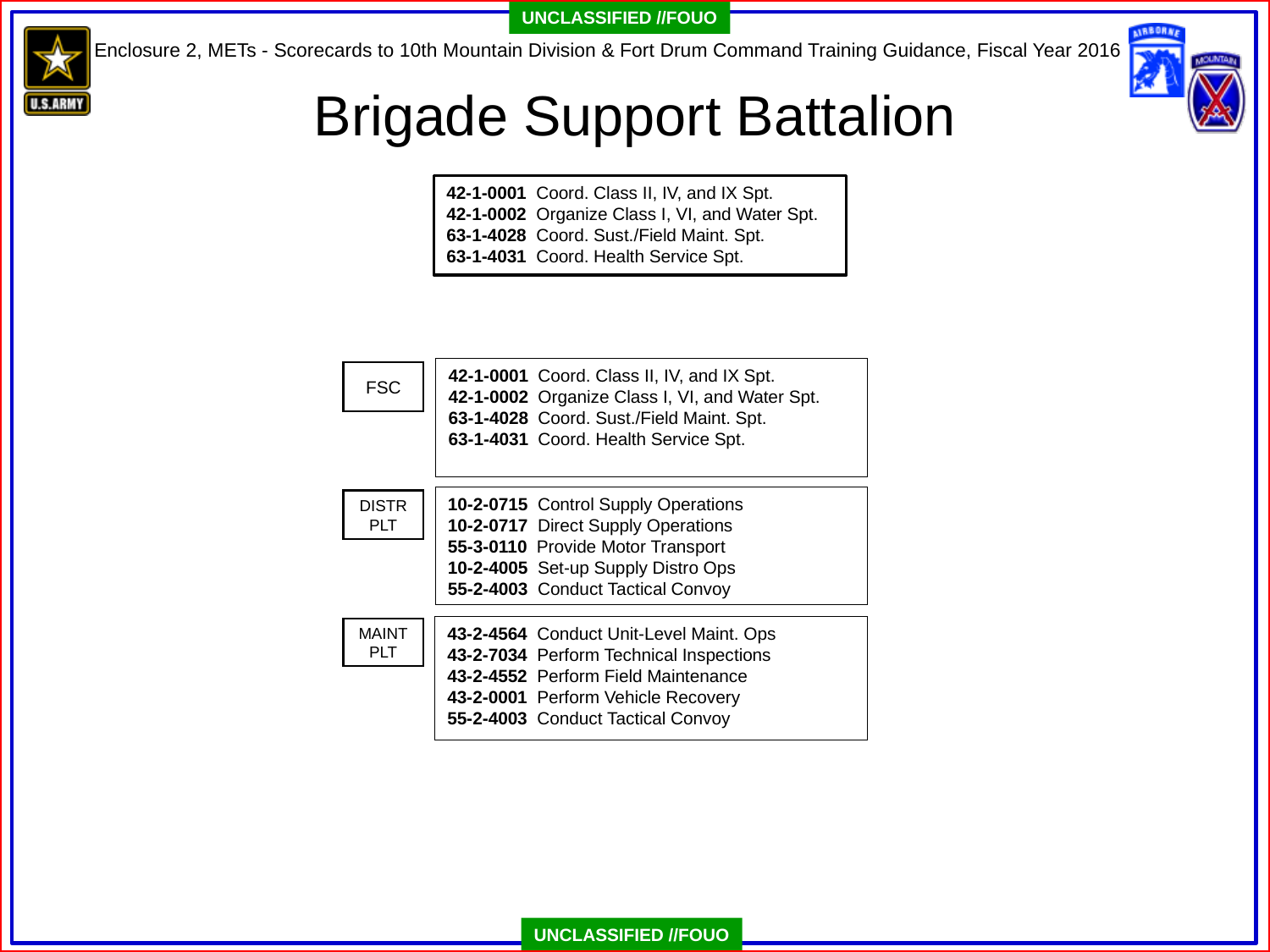

# Brigade Support Battalion
42-1-0001  Coord. Class II, IV, and IX Spt.
42-1-0002  Organize Class I, VI, and Water Spt.
63-1-4028  Coord. Sust./Field Maint. Spt.
63-1-4031  Coord. Health Service Spt.

42-1-0001  Coord. Class II, IV, and IX Spt.
42-1-0002  Organize Class I, VI, and Water Spt.
63-1-4028  Coord. Sust./Field Maint. Spt.
63-1-4031  Coord. Health Service Spt.

FSC
10-2-0715  Control Supply Operations
10-2-0717  Direct Supply Operations
55-3-0110  Provide Motor Transport
10-2-4005  Set-up Supply Distro Ops
55-2-4003  Conduct Tactical Convoy
DISTR PLT
43-2-4564  Conduct Unit-Level Maint. Ops
43-2-7034  Perform Technical Inspections
43-2-4552  Perform Field Maintenance
43-2-0001  Perform Vehicle Recovery
55-2-4003  Conduct Tactical Convoy

MAINT
PLT